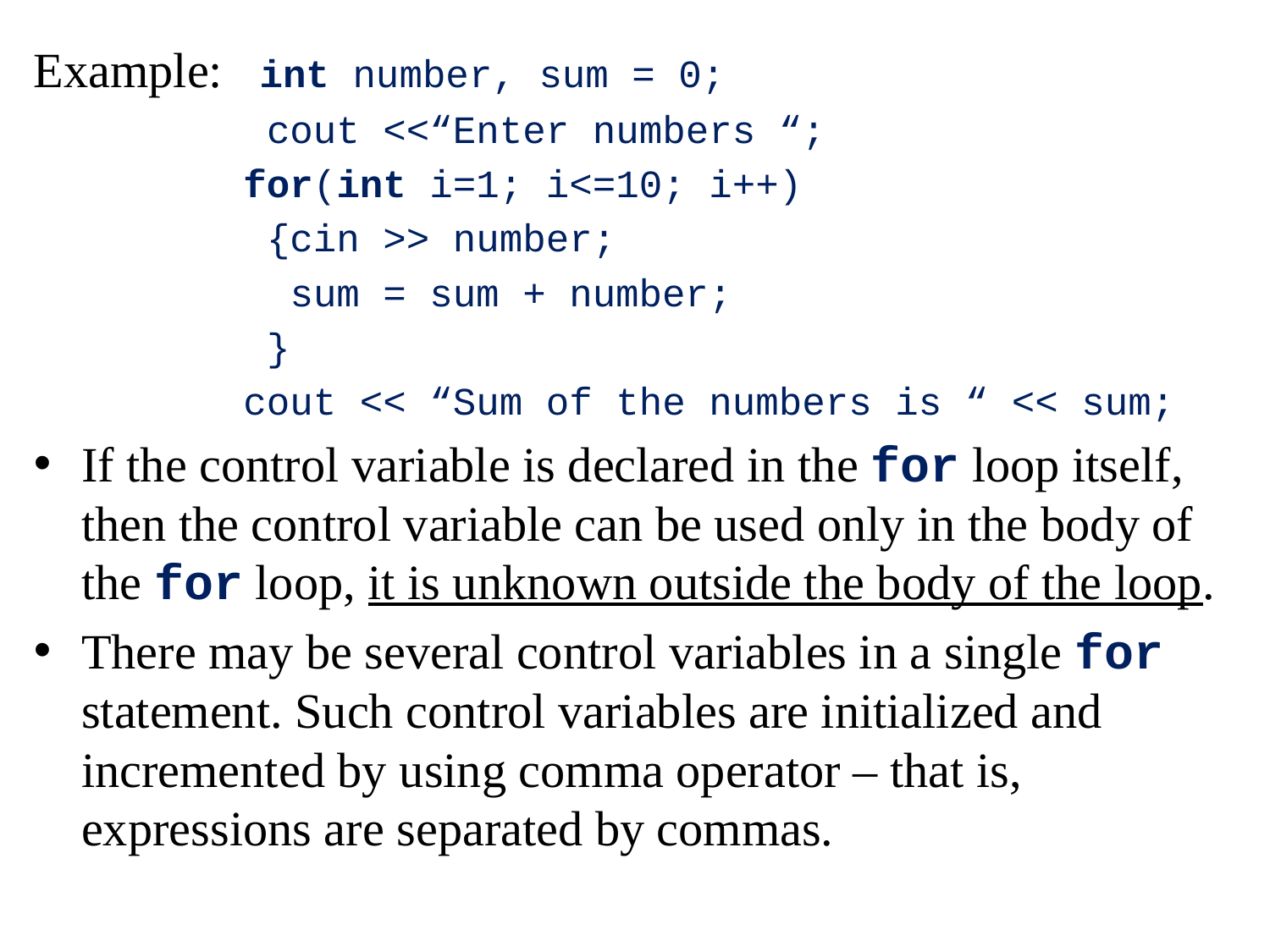

Example:   int number, sum = 0;
          cout <<“Enter numbers “;
         for(int i=1; i<=10; i++)
          {cin >> number;
           sum = sum + number;
          }
         cout << “Sum of the numbers is “ << sum;
If the control variable is declared in the for loop itself, then the control variable can be used only in the body of the for loop, it is unknown outside the body of the loop.
There may be several control variables in a single for statement. Such control variables are initialized and incremented by using comma operator – that is, expressions are separated by commas.